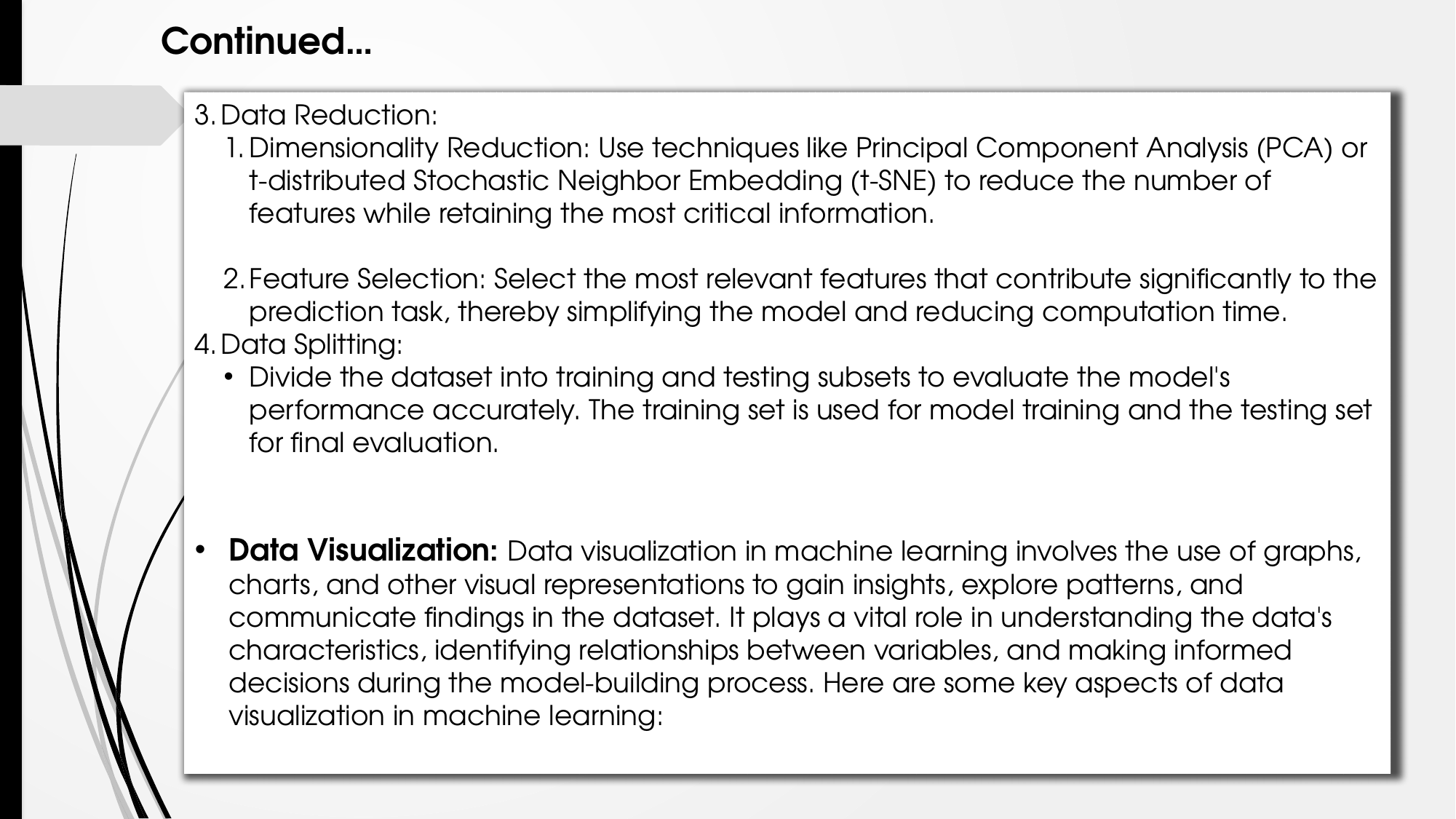

Continued…
Data Reduction:
Dimensionality Reduction: Use techniques like Principal Component Analysis (PCA) or t-distributed Stochastic Neighbor Embedding (t-SNE) to reduce the number of features while retaining the most critical information.

Feature Selection: Select the most relevant features that contribute significantly to the prediction task, thereby simplifying the model and reducing computation time.
Data Splitting:
Divide the dataset into training and testing subsets to evaluate the model's performance accurately. The training set is used for model training and the testing set for final evaluation.

Data Visualization: Data visualization in machine learning involves the use of graphs, charts, and other visual representations to gain insights, explore patterns, and communicate findings in the dataset. It plays a vital role in understanding the data's characteristics, identifying relationships between variables, and making informed decisions during the model-building process. Here are some key aspects of data visualization in machine learning: